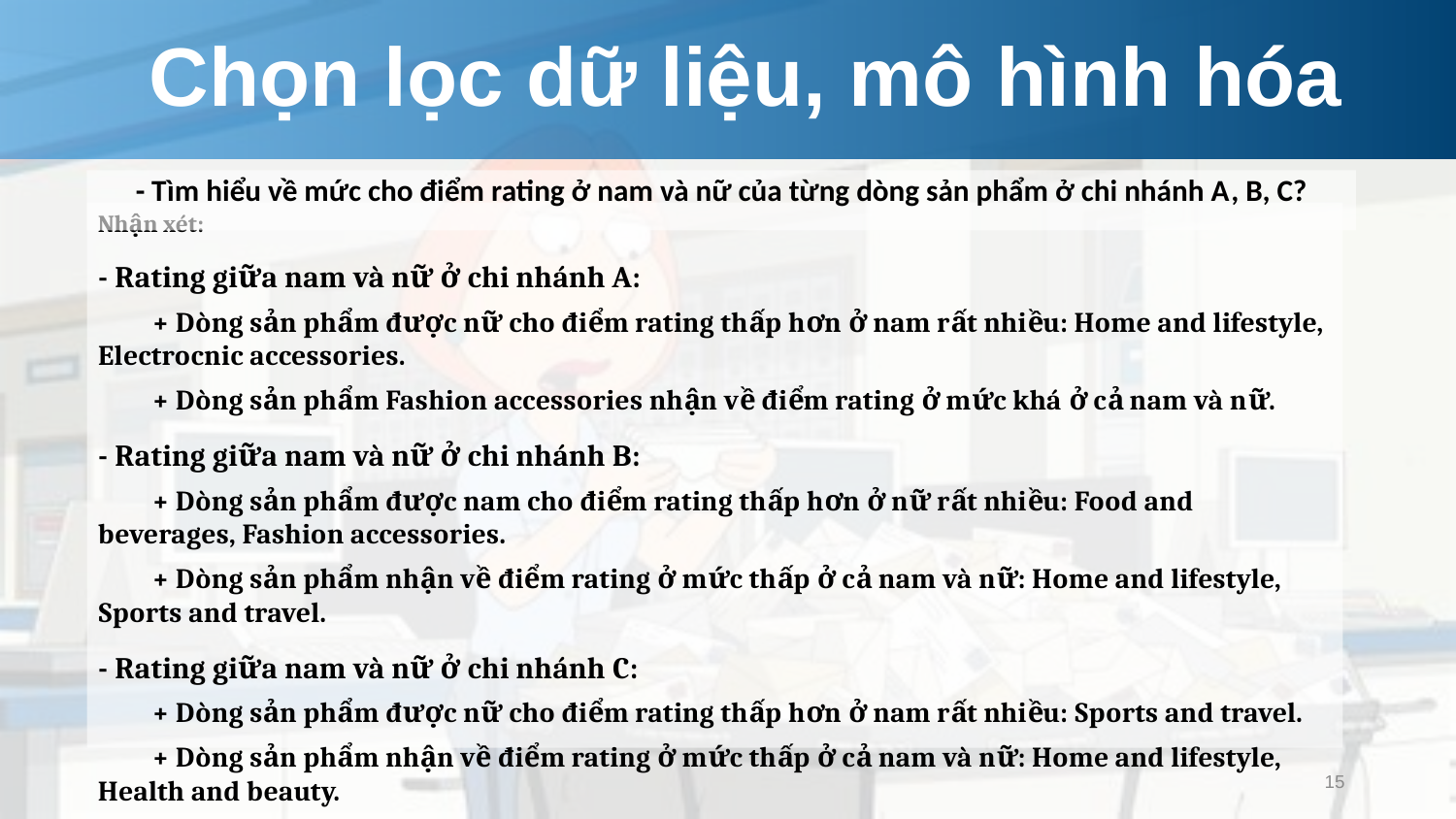

# Chọn lọc dữ liệu, mô hình hóa
- Tìm hiểu về mức cho điểm rating ở nam và nữ của từng dòng sản phẩm ở chi nhánh A, B, C?
Nhận xét:
- Rating giữa nam và nữ ở chi nhánh A:
+ Dòng sản phẩm được nữ cho điểm rating thấp hơn ở nam rất nhiều: Home and lifestyle, Electrocnic accessories.
+ Dòng sản phẩm Fashion accessories nhận về điểm rating ở mức khá ở cả nam và nữ.
- Rating giữa nam và nữ ở chi nhánh B:
+ Dòng sản phẩm được nam cho điểm rating thấp hơn ở nữ rất nhiều: Food and beverages, Fashion accessories.
+ Dòng sản phẩm nhận về điểm rating ở mức thấp ở cả nam và nữ: Home and lifestyle, Sports and travel.
- Rating giữa nam và nữ ở chi nhánh C:
+ Dòng sản phẩm được nữ cho điểm rating thấp hơn ở nam rất nhiều: Sports and travel.
+ Dòng sản phẩm nhận về điểm rating ở mức thấp ở cả nam và nữ: Home and lifestyle, Health and beauty.

15